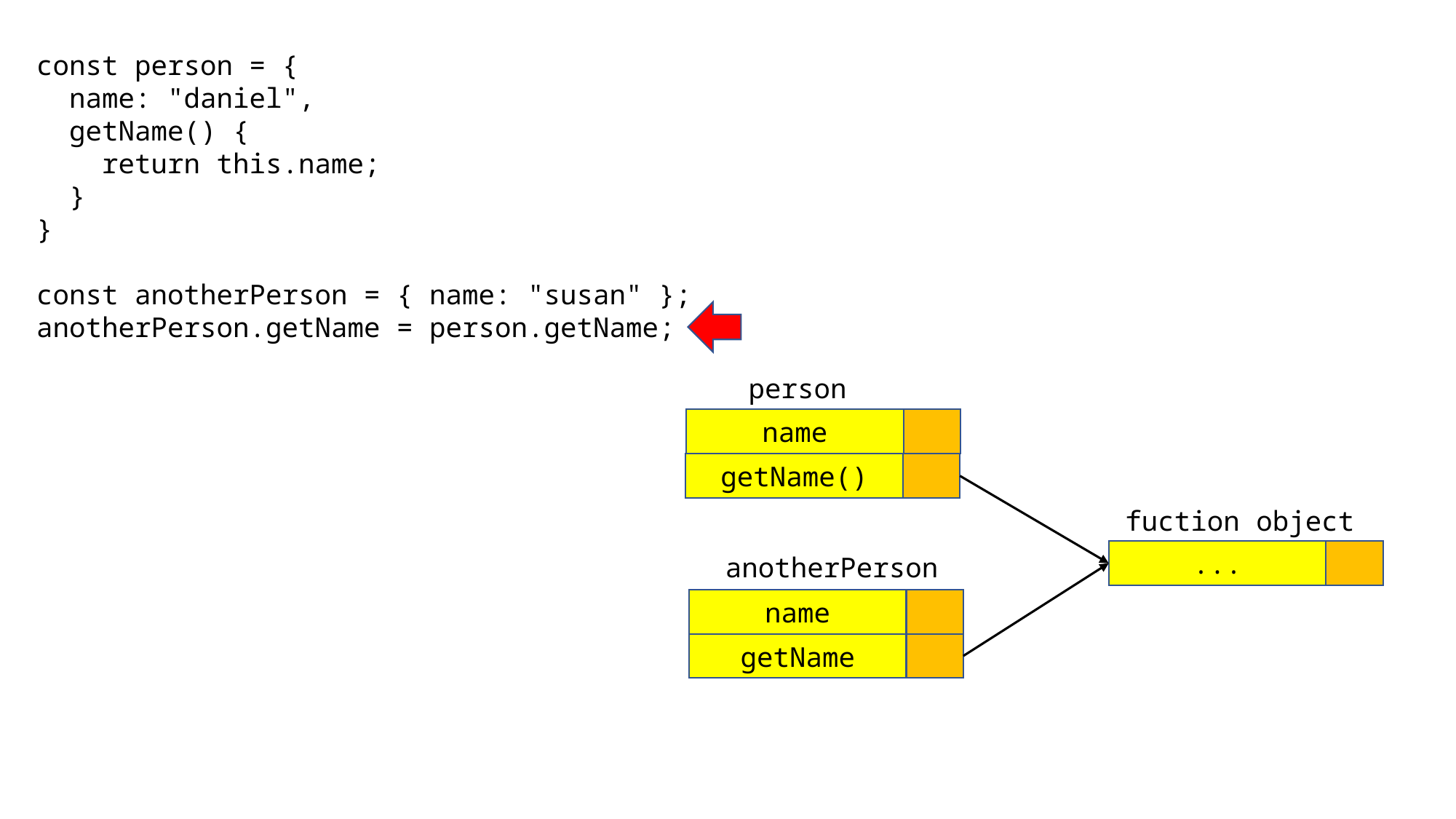

const person = {
  name: "daniel",
  getName() {
    return this.name;
  }
}

const anotherPerson = { name: "susan" };
anotherPerson.getName = person.getName;

person
name

getName()

fuction object
...

anotherPerson
name

getName